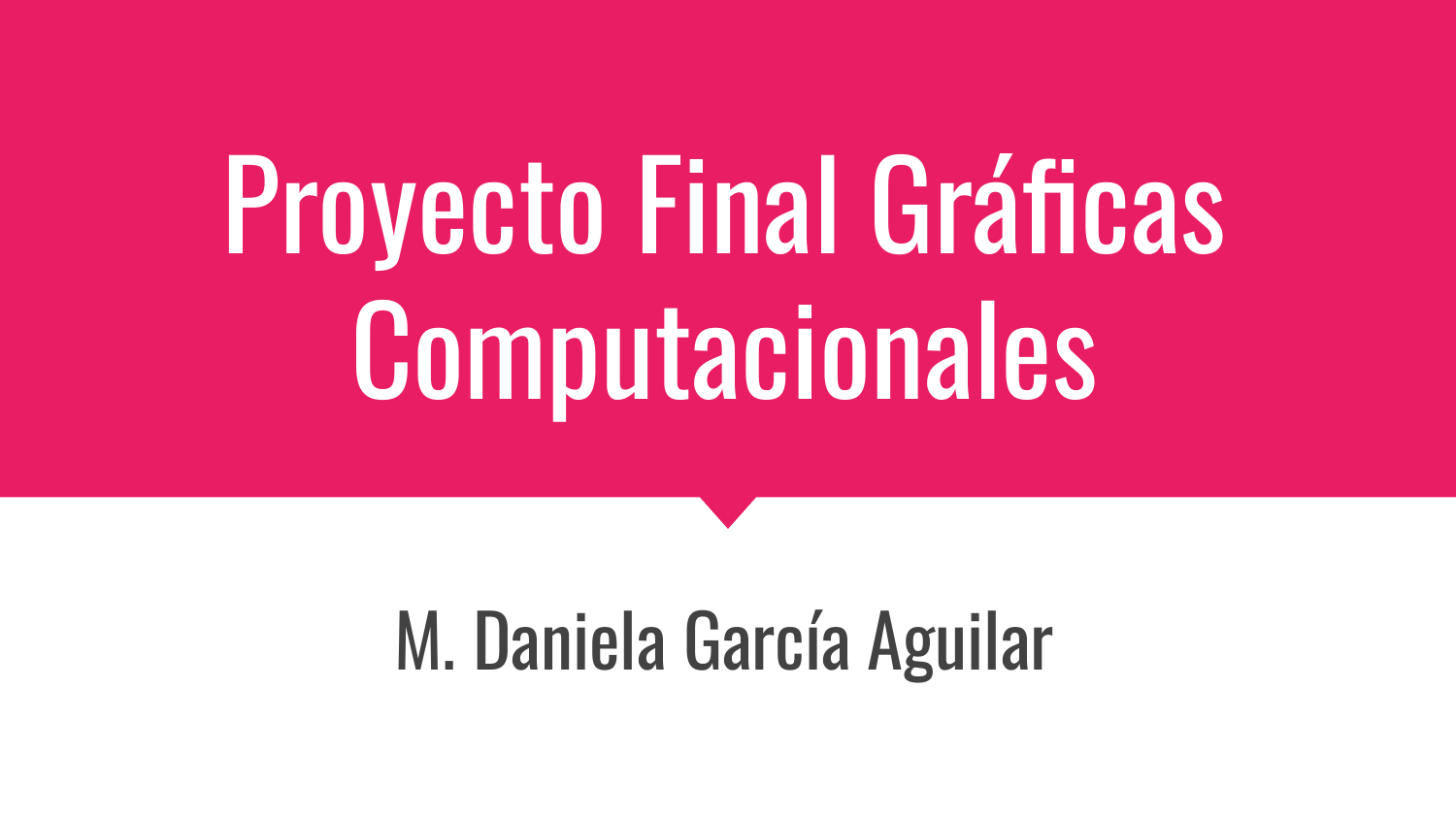

# Proyecto Final Gráficas Computacionales
M. Daniela García Aguilar